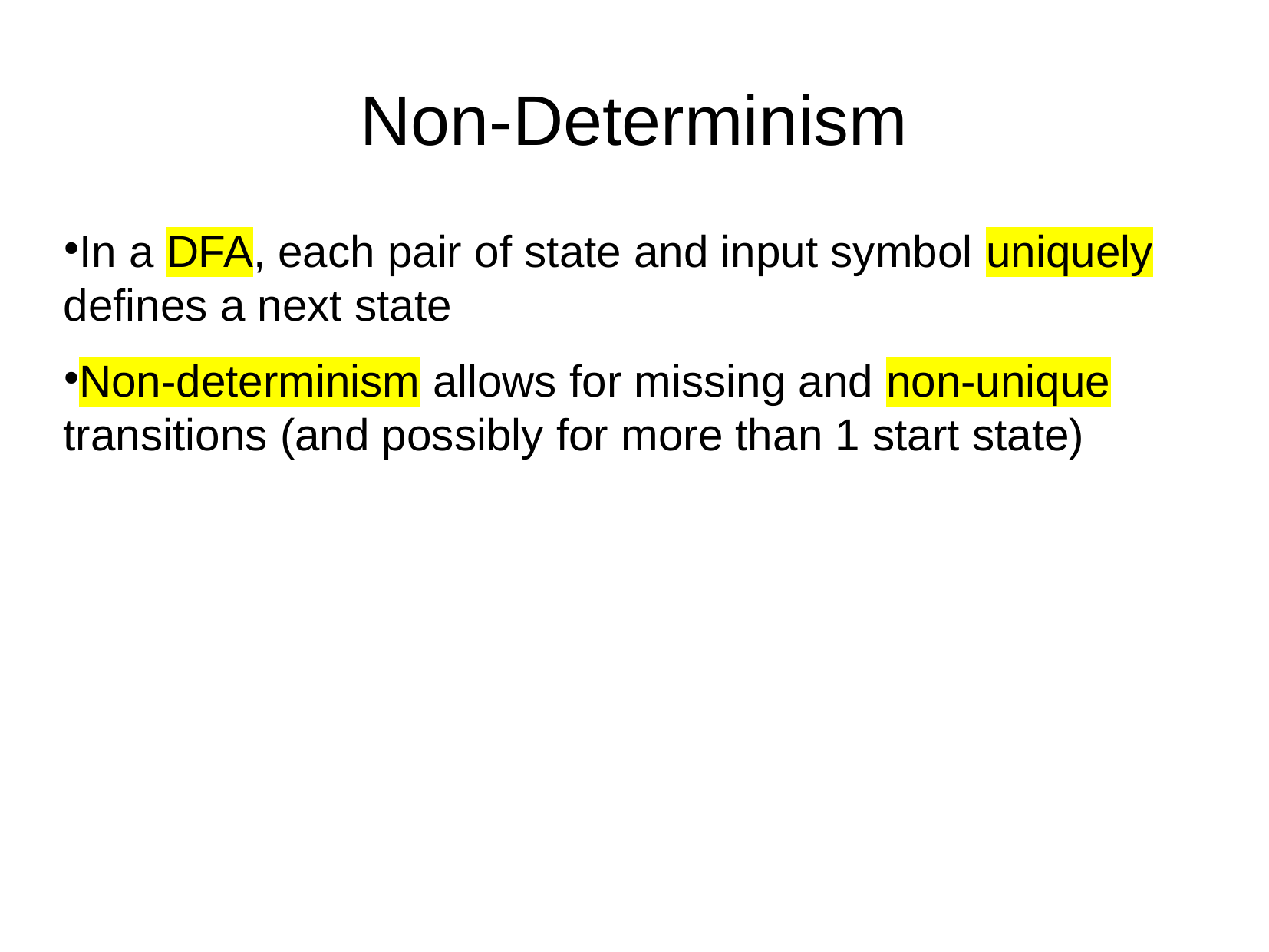

Non-Determinism
In a DFA, each pair of state and input symbol uniquely defines a next state
Non-determinism allows for missing and non-unique transitions (and possibly for more than 1 start state)